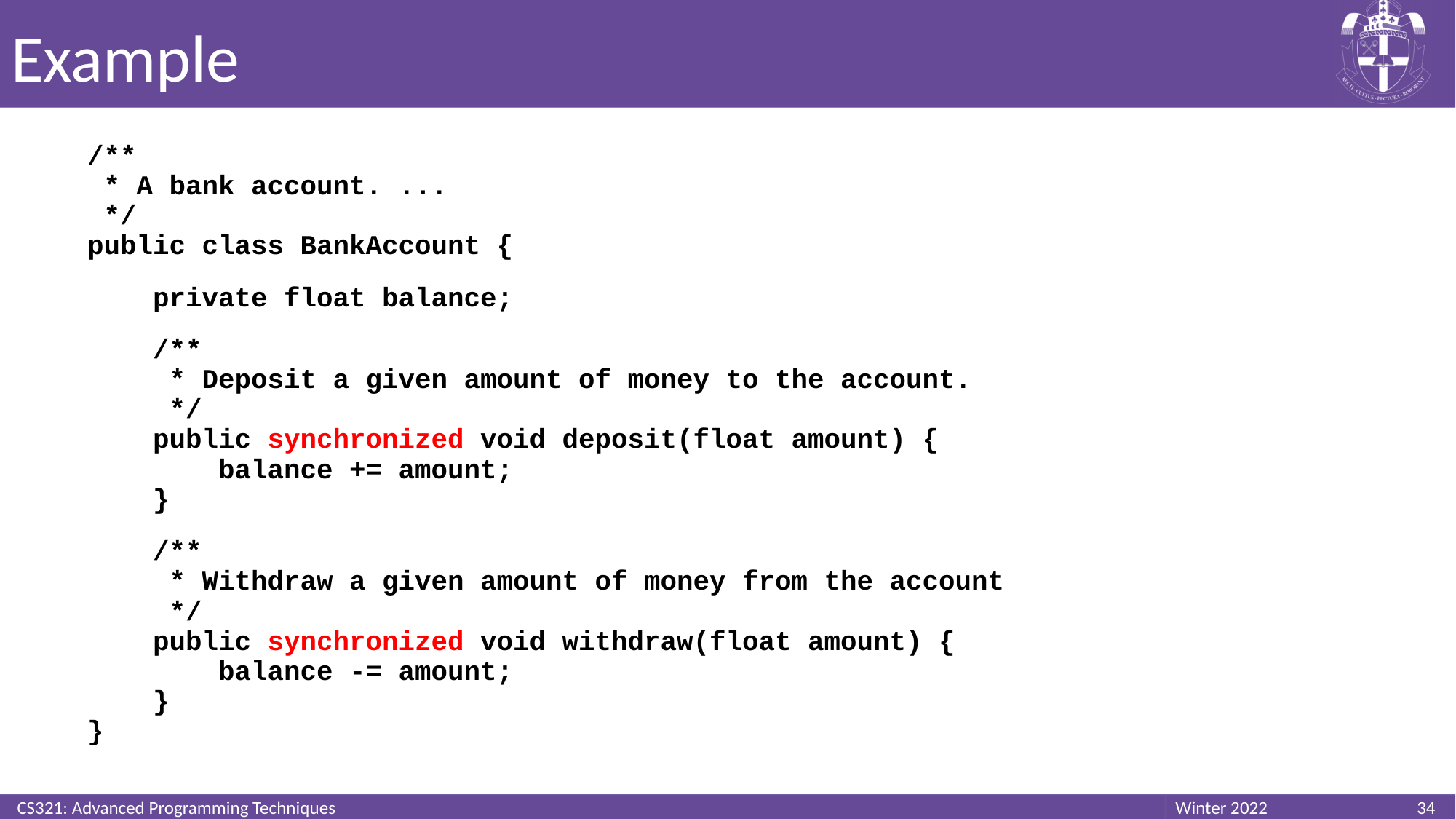

# Example
/**
 * A bank account. ...
 */
public class BankAccount {

    private float balance;

    /**
     * Deposit a given amount of money to the account.
     */
    public synchronized void deposit(float amount) {
        balance += amount;
    }

    /**
     * Withdraw a given amount of money from the account
     */
    public synchronized void withdraw(float amount) {
        balance -= amount;
    }
}
CS321: Advanced Programming Techniques
34
Winter 2022